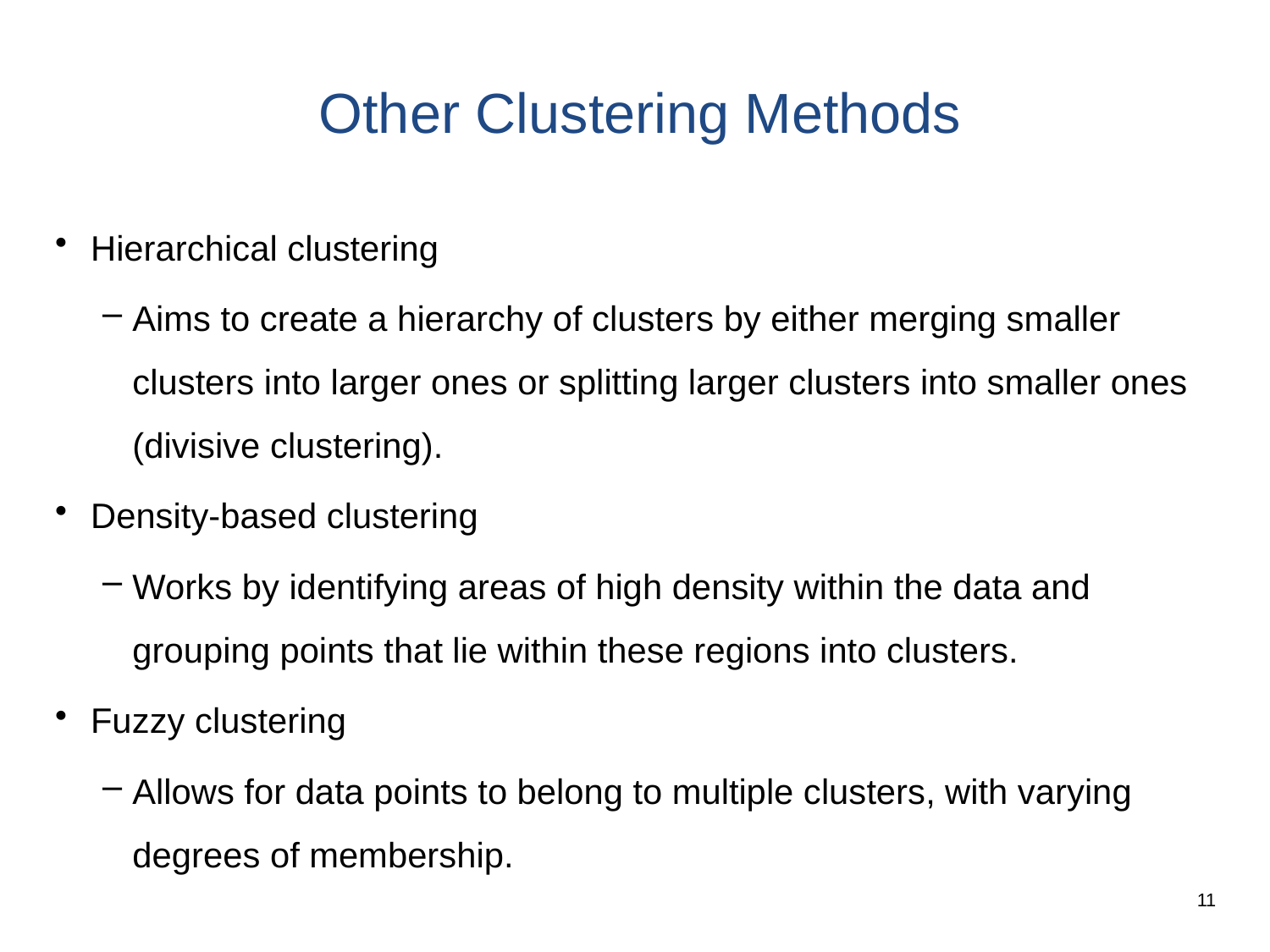

# Other Clustering Methods
Hierarchical clustering
Aims to create a hierarchy of clusters by either merging smaller clusters into larger ones or splitting larger clusters into smaller ones (divisive clustering).
Density-based clustering
Works by identifying areas of high density within the data and grouping points that lie within these regions into clusters.
Fuzzy clustering
Allows for data points to belong to multiple clusters, with varying degrees of membership.
11